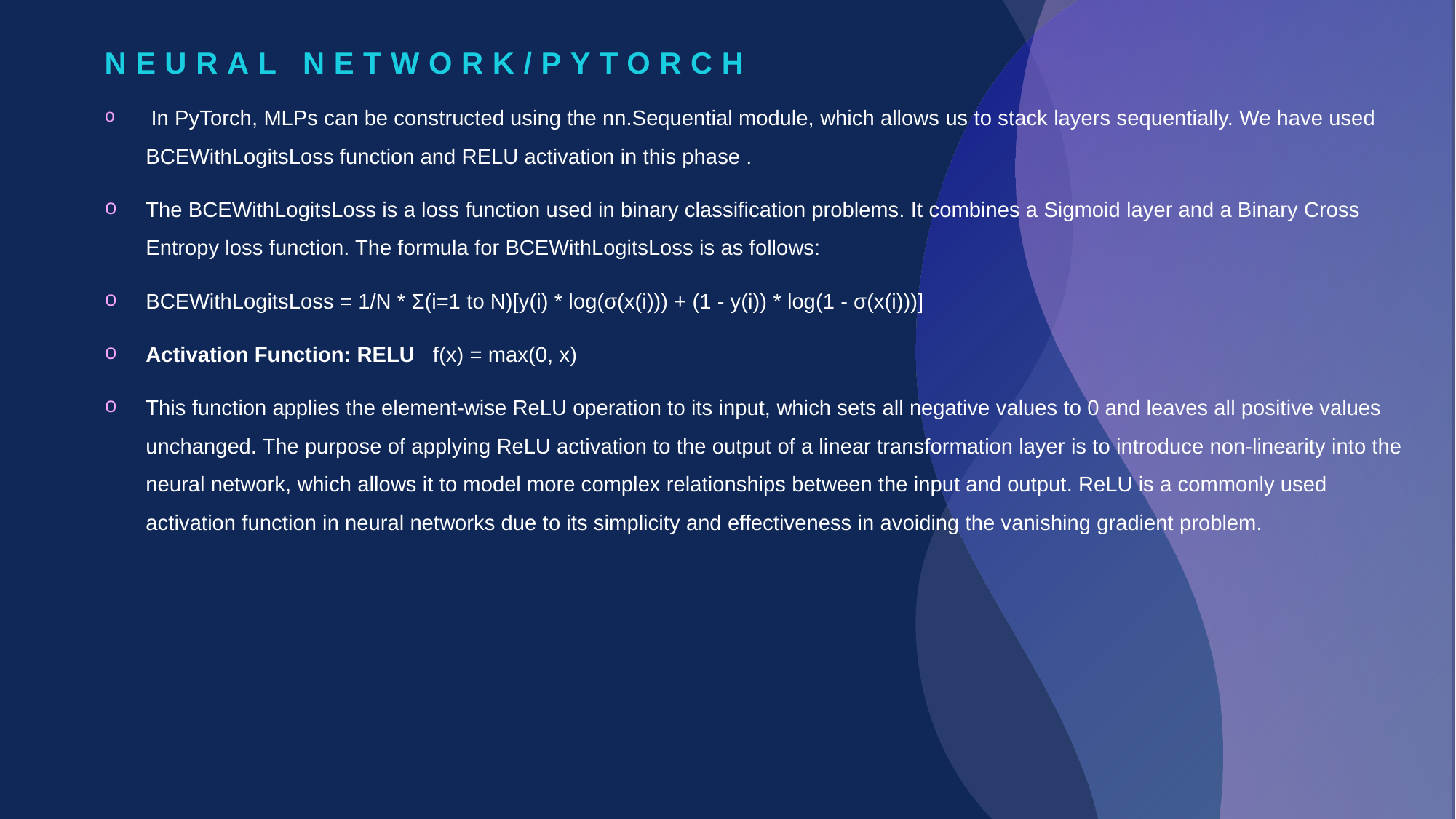

# Neural Network/PyTorch
 In PyTorch, MLPs can be constructed using the nn.Sequential module, which allows us to stack layers sequentially. We have used BCEWithLogitsLoss function and RELU activation in this phase .
The BCEWithLogitsLoss is a loss function used in binary classification problems. It combines a Sigmoid layer and a Binary Cross Entropy loss function. The formula for BCEWithLogitsLoss is as follows:
BCEWithLogitsLoss = 1/N * Σ(i=1 to N)[y(i) * log(σ(x(i))) + (1 - y(i)) * log(1 - σ(x(i)))]
Activation Function: RELU   f(x) = max(0, x)
This function applies the element-wise ReLU operation to its input, which sets all negative values to 0 and leaves all positive values unchanged. The purpose of applying ReLU activation to the output of a linear transformation layer is to introduce non-linearity into the neural network, which allows it to model more complex relationships between the input and output. ReLU is a commonly used activation function in neural networks due to its simplicity and effectiveness in avoiding the vanishing gradient problem.